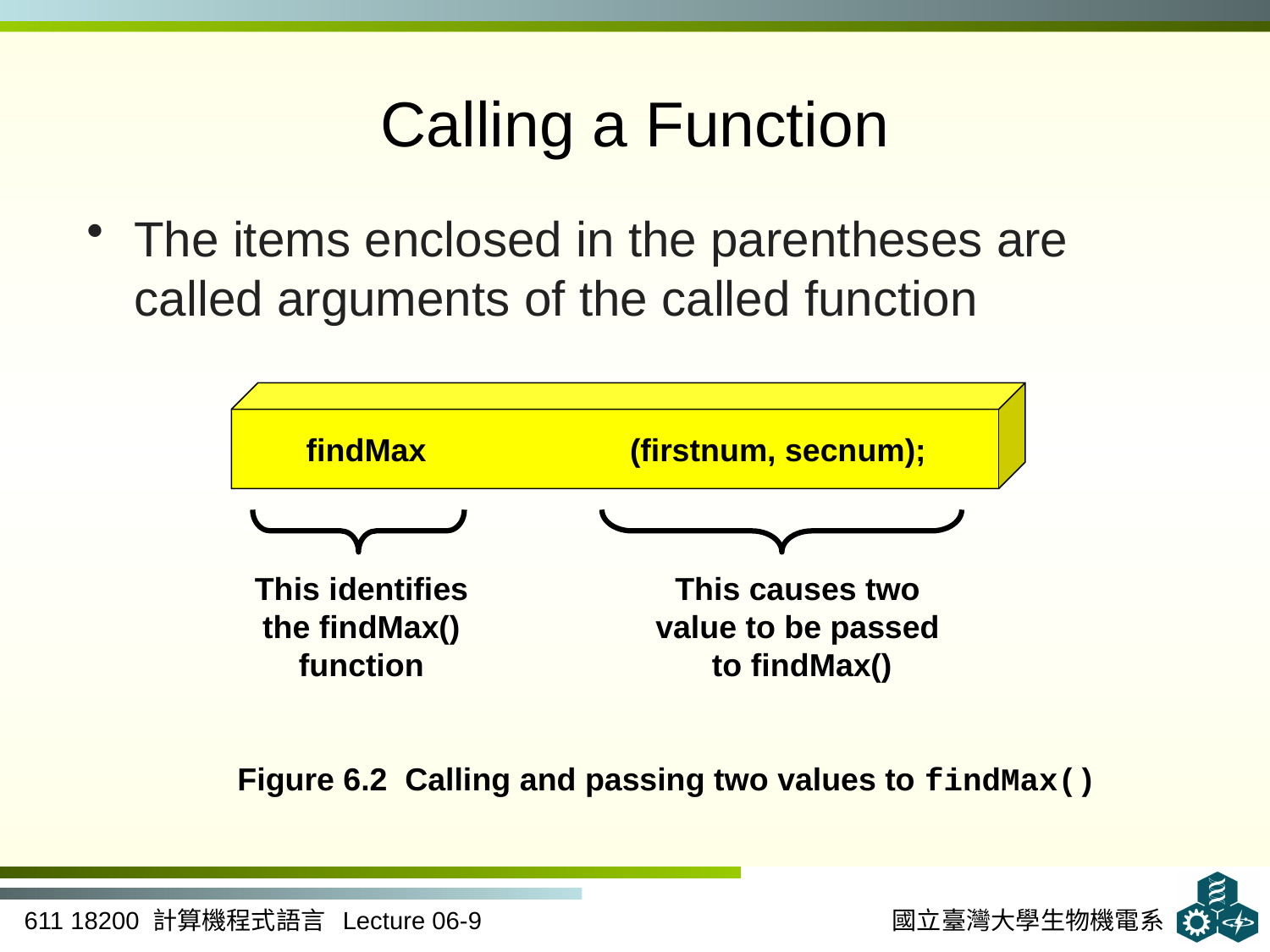

# Calling a Function
The items enclosed in the parentheses are called arguments of the called function

       findMax                       (firstnum, secnum);

This identifies
the findMax()
function
This causes two value to be passed
 to findMax()
Figure 6.2  Calling and passing two values to findMax()